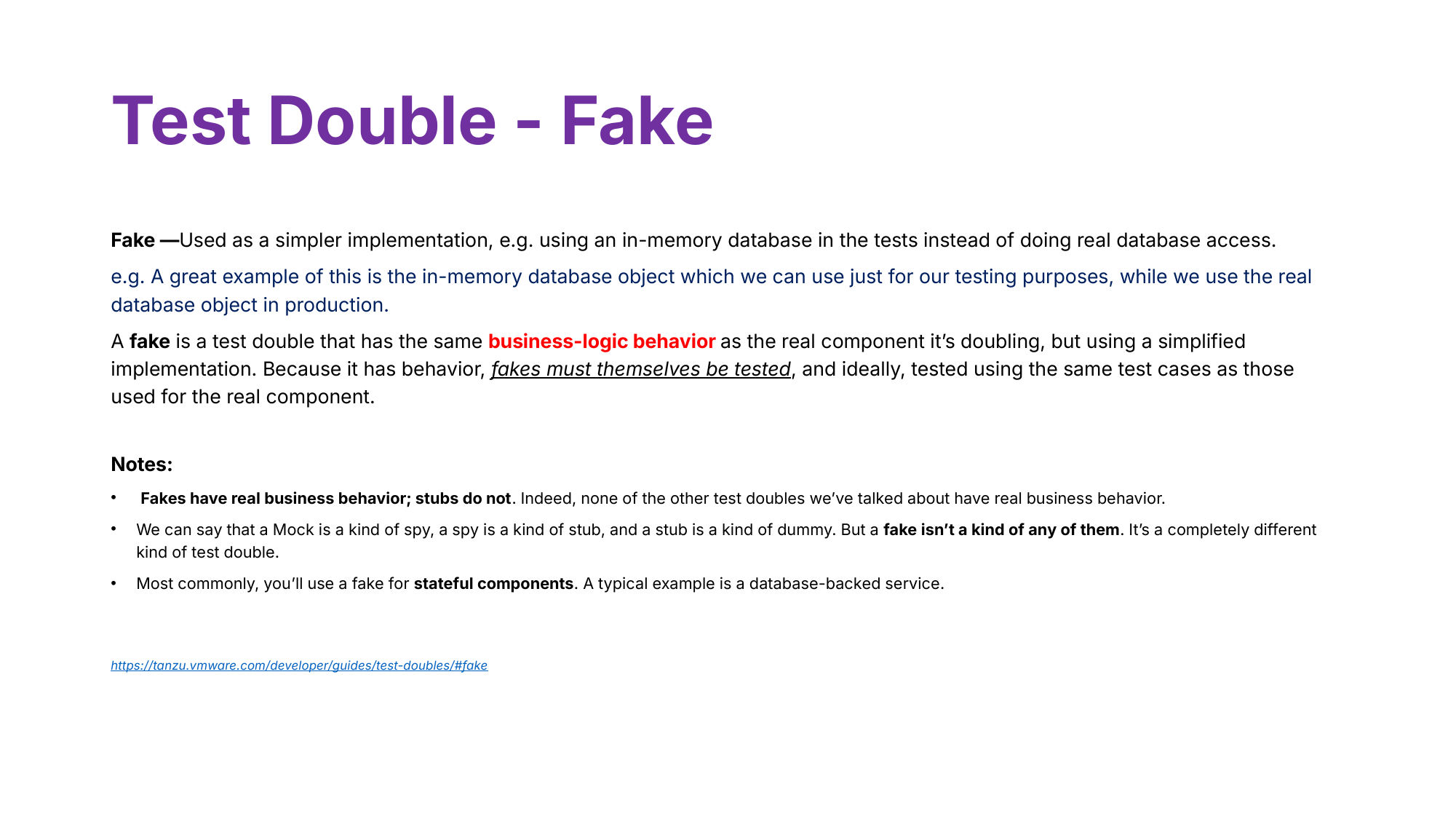

# Test Double - Fake
Fake —Used as a simpler implementation, e.g. using an in-memory database in the tests instead of doing real database access.
e.g. A great example of this is the in-memory database object which we can use just for our testing purposes, while we use the real database object in production.
A fake is a test double that has the same business-logic behavior as the real component it’s doubling, but using a simplified implementation. Because it has behavior, fakes must themselves be tested, and ideally, tested using the same test cases as those used for the real component.

Notes:
 Fakes have real business behavior; stubs do not. Indeed, none of the other test doubles we’ve talked about have real business behavior.
We can say that a Mock is a kind of spy, a spy is a kind of stub, and a stub is a kind of dummy. But a fake isn’t a kind of any of them. It’s a completely different kind of test double.
Most commonly, you’ll use a fake for stateful components. A typical example is a database-backed service.

https://tanzu.vmware.com/developer/guides/test-doubles/#fake